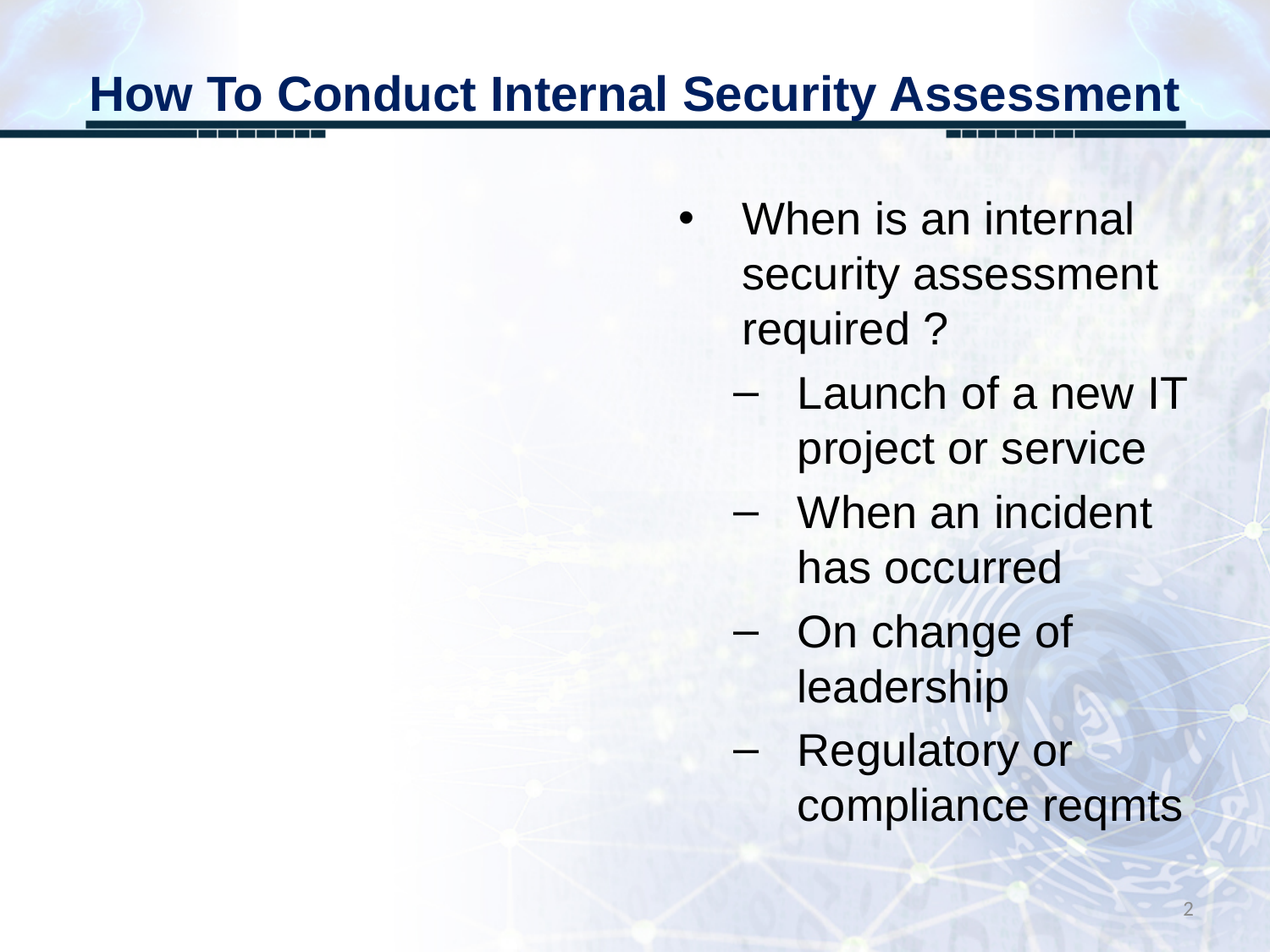

# How To Conduct Internal Security Assessment
When is an internal security assessment required ?
Launch of a new IT project or service
When an incident has occurred
On change of leadership
Regulatory or compliance reqmts
2